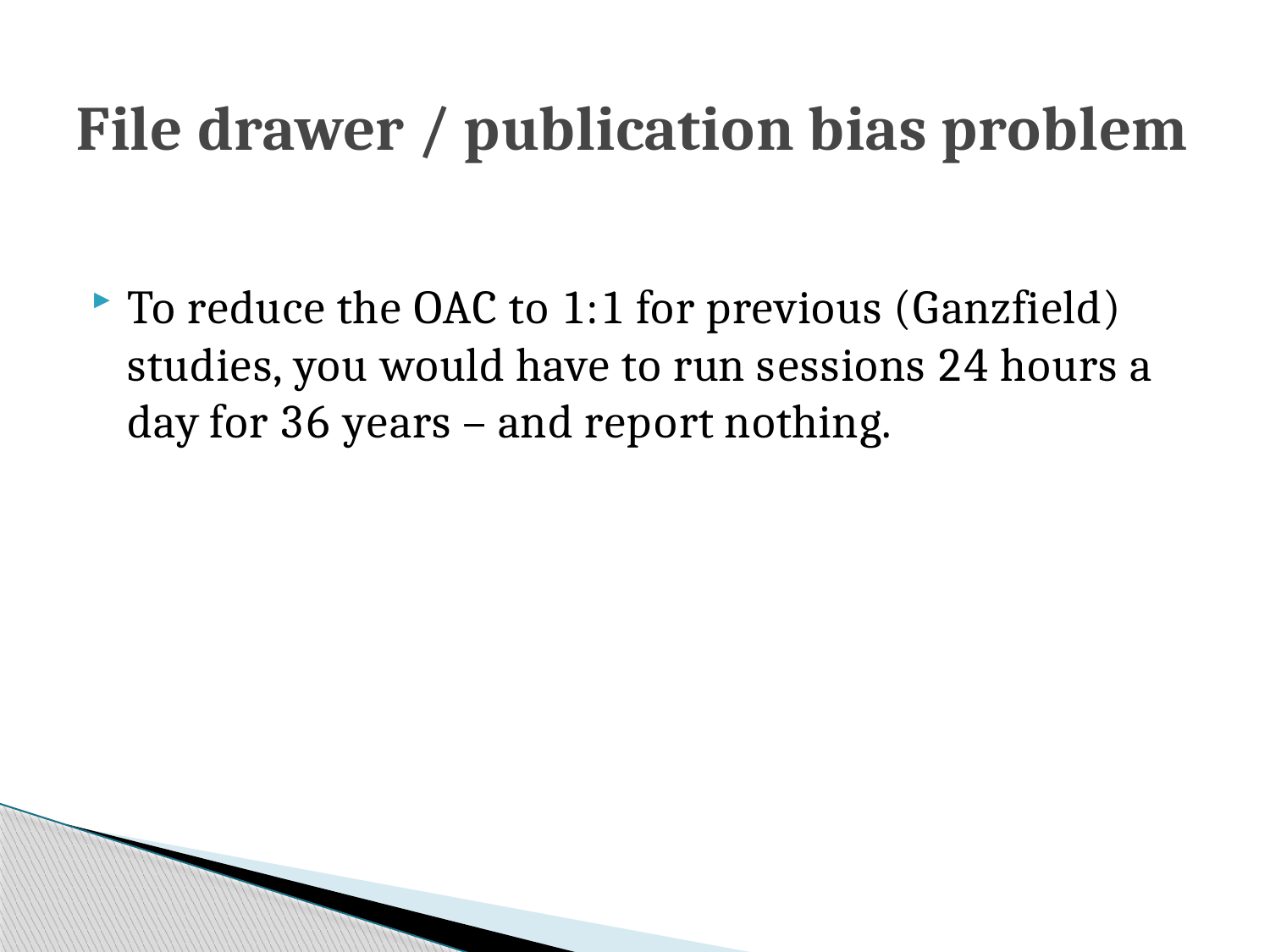

# File drawer / publication bias problem

To reduce the OAC to 1:1 for previous (Ganzfield) studies, you would have to run sessions 24 hours a day for 36 years – and report nothing.